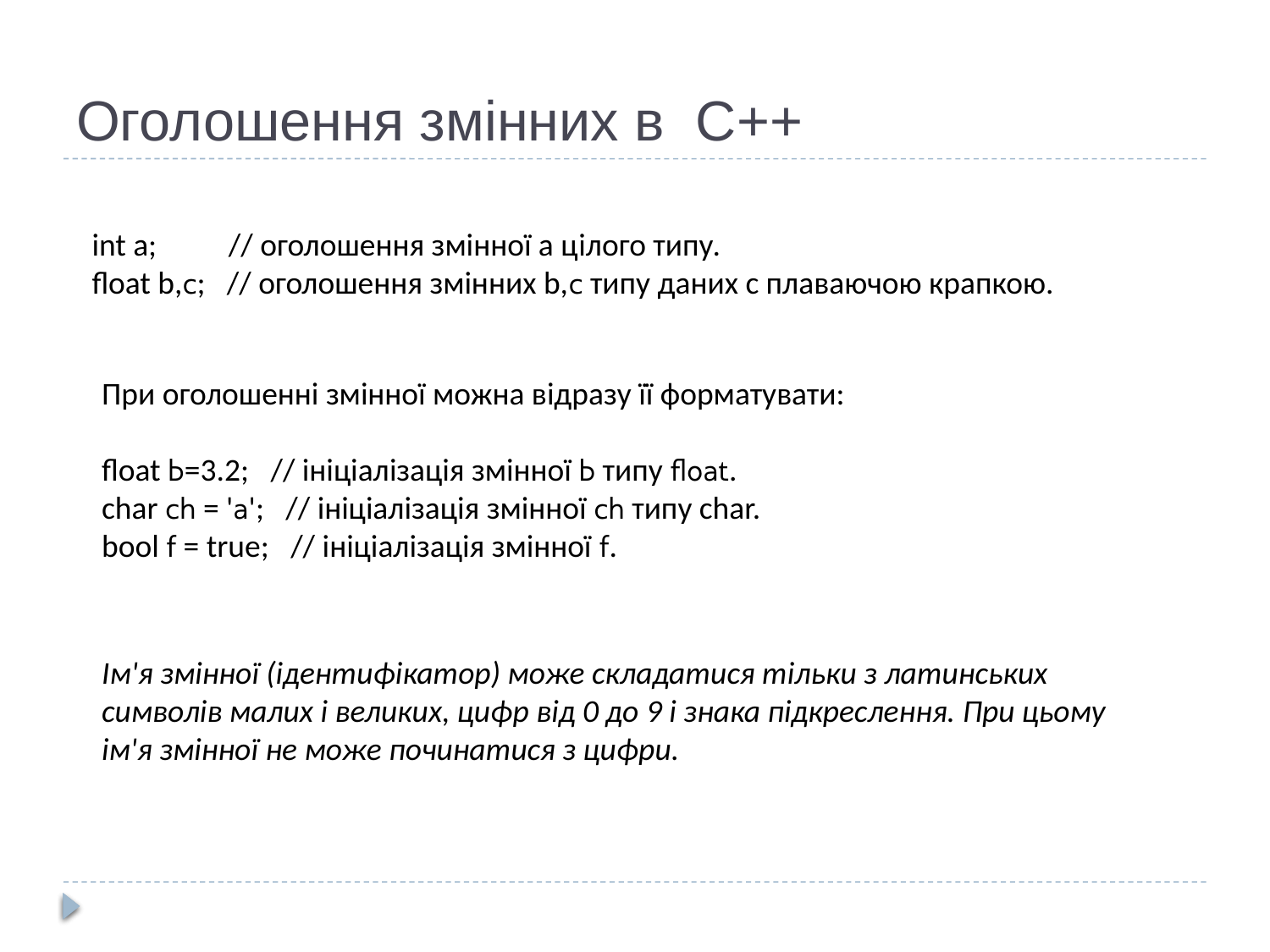

# Оголошення змінних в  С++
int a;          // оголошення змінної a цілого типу.
float b,c;   // оголошення змінних b,c типу даних с плаваючою крапкою.

При оголошенні змінної можна відразу її форматувати:

float b=3.2;   // ініціалізація змінної b типу float.
char ch = 'a';   // ініціалізація змінної ch типу char.
bool f = true;   // ініціалізація змінної f.
Ім'я змінної (ідентифікатор) може складатися тільки з латинських символів малих і великих, цифр від 0 до 9 і знака підкреслення. При цьому ім'я змінної не може починатися з цифри.